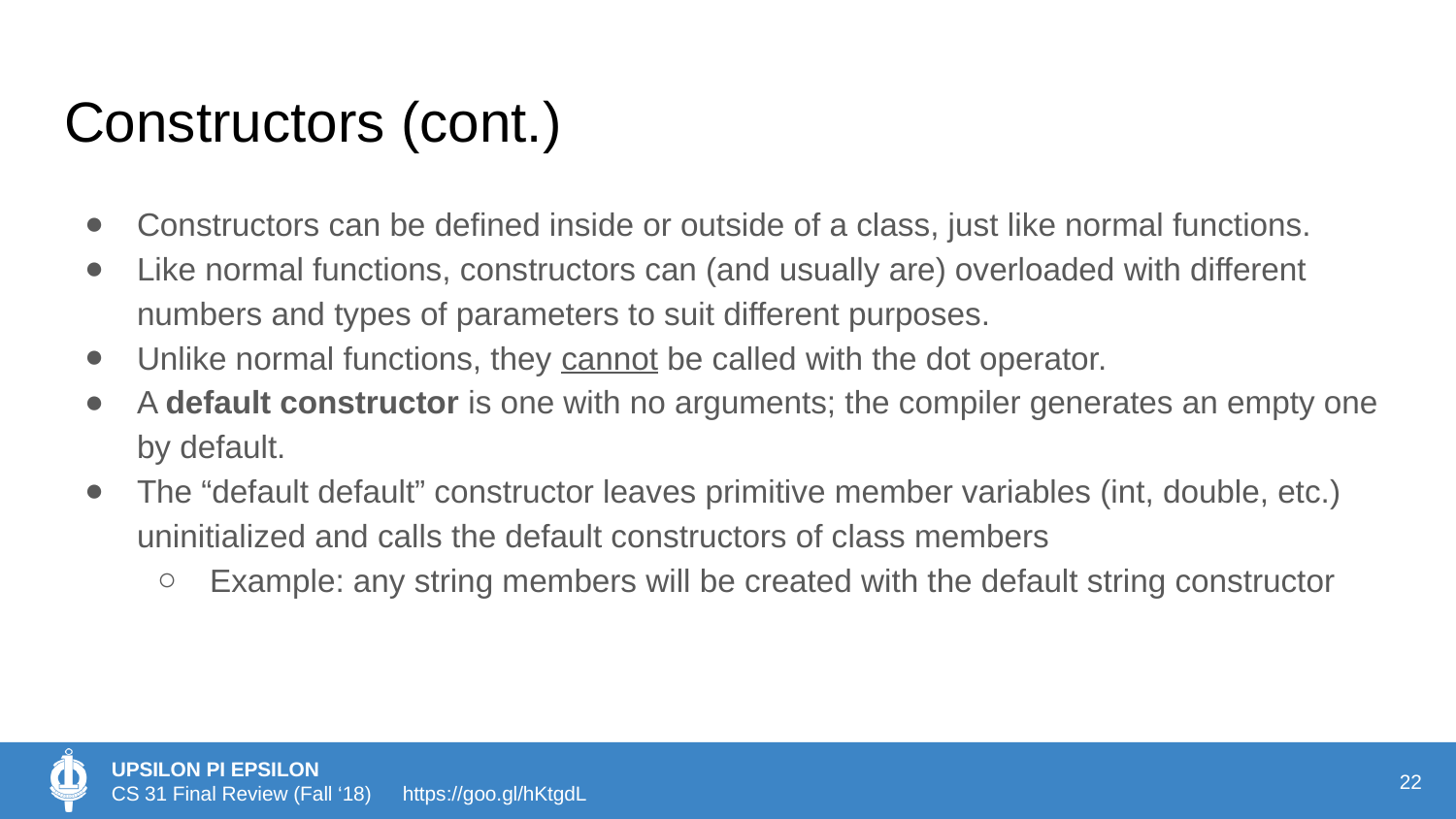

# Constructors (cont.)
Constructors can be defined inside or outside of a class, just like normal functions.
Like normal functions, constructors can (and usually are) overloaded with different numbers and types of parameters to suit different purposes.
Unlike normal functions, they cannot be called with the dot operator.
A default constructor is one with no arguments; the compiler generates an empty one by default.
The “default default” constructor leaves primitive member variables (int, double, etc.) uninitialized and calls the default constructors of class members
Example: any string members will be created with the default string constructor
22